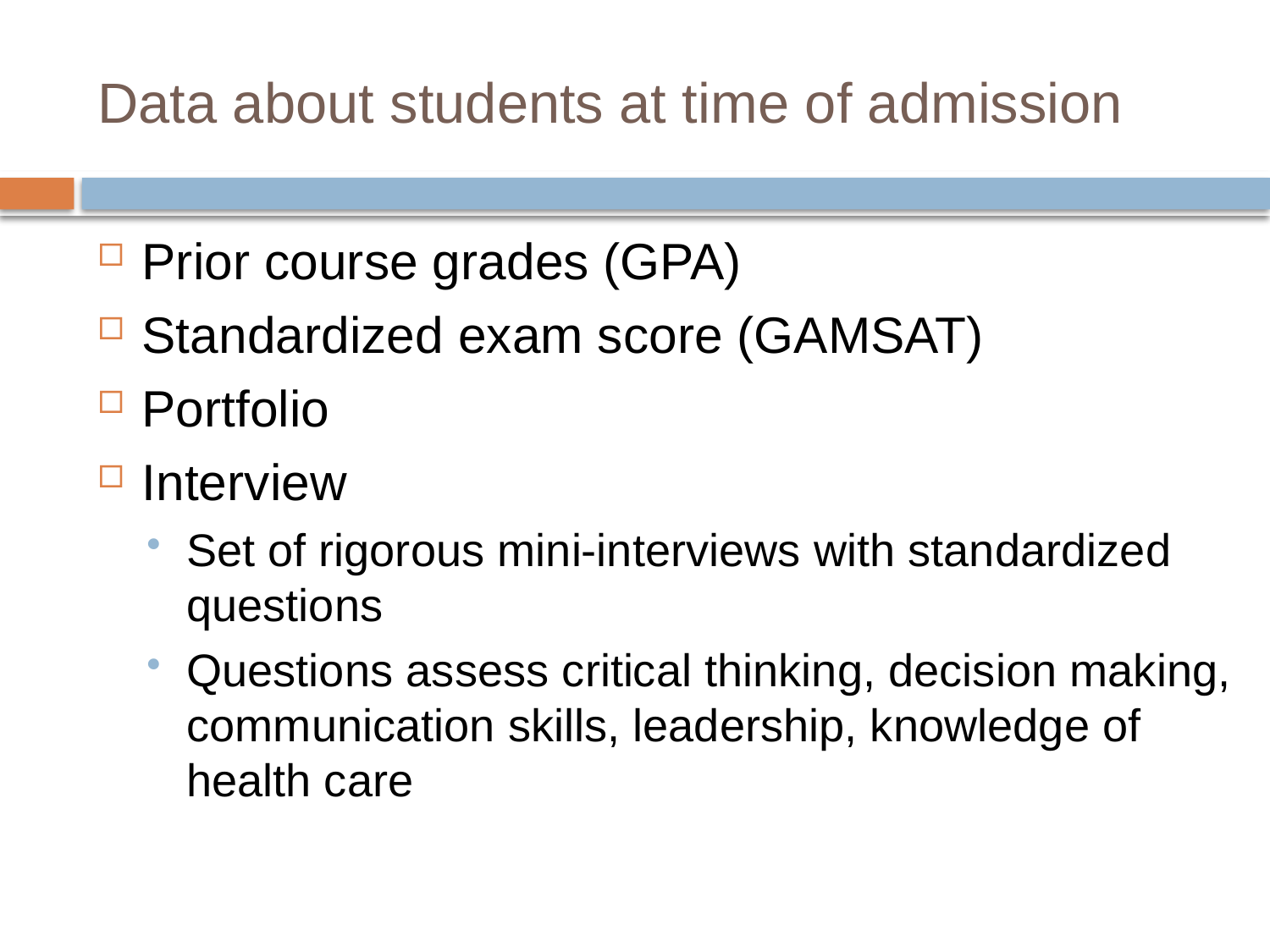

# Data about students at time of admission
Prior course grades (GPA)
Standardized exam score (GAMSAT)
Portfolio
Interview
Set of rigorous mini-interviews with standardized questions
Questions assess critical thinking, decision making, communication skills, leadership, knowledge of health care